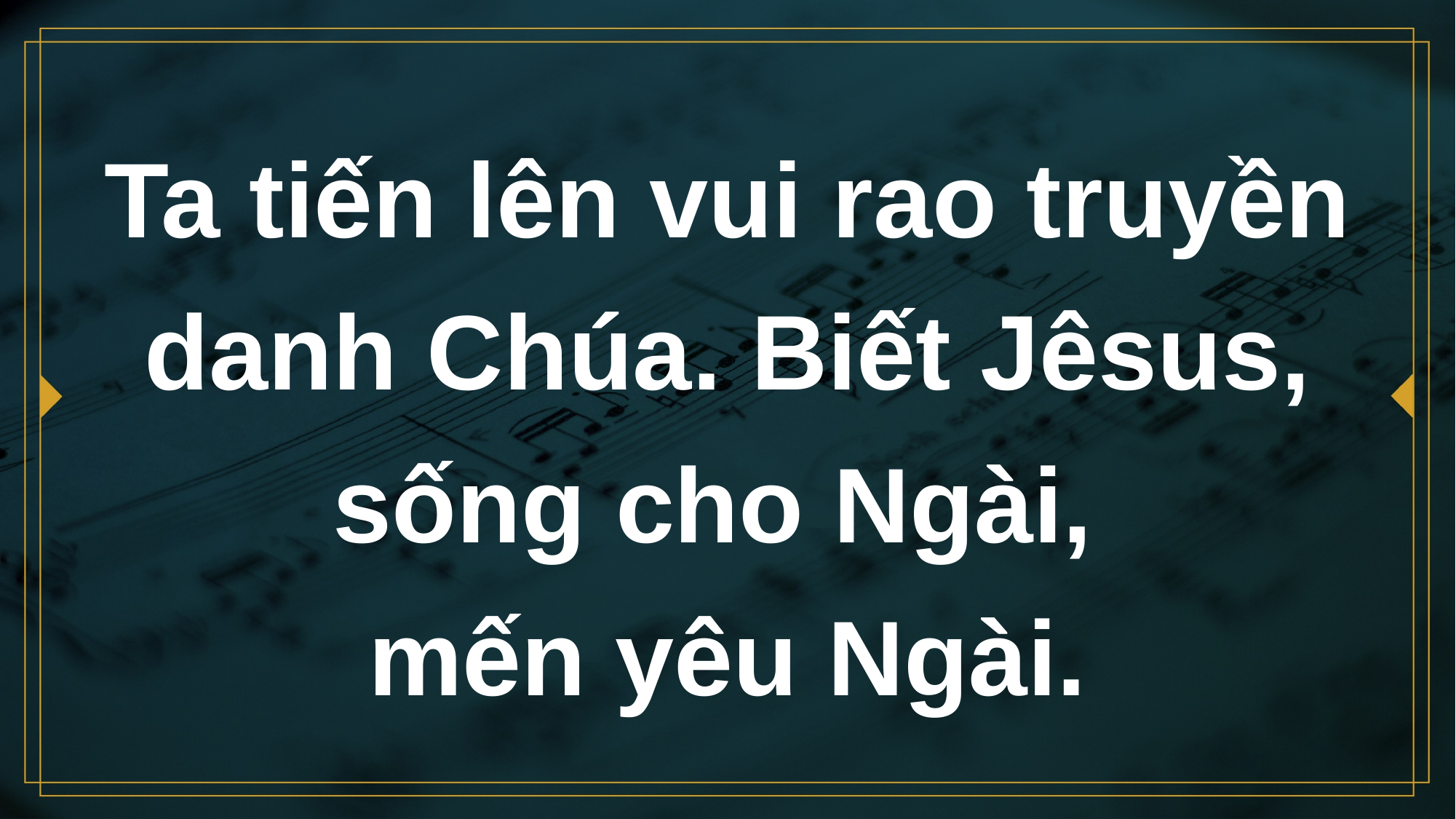

# Ta tiến lên vui rao truyền danh Chúa. Biết Jêsus, sống cho Ngài, mến yêu Ngài.